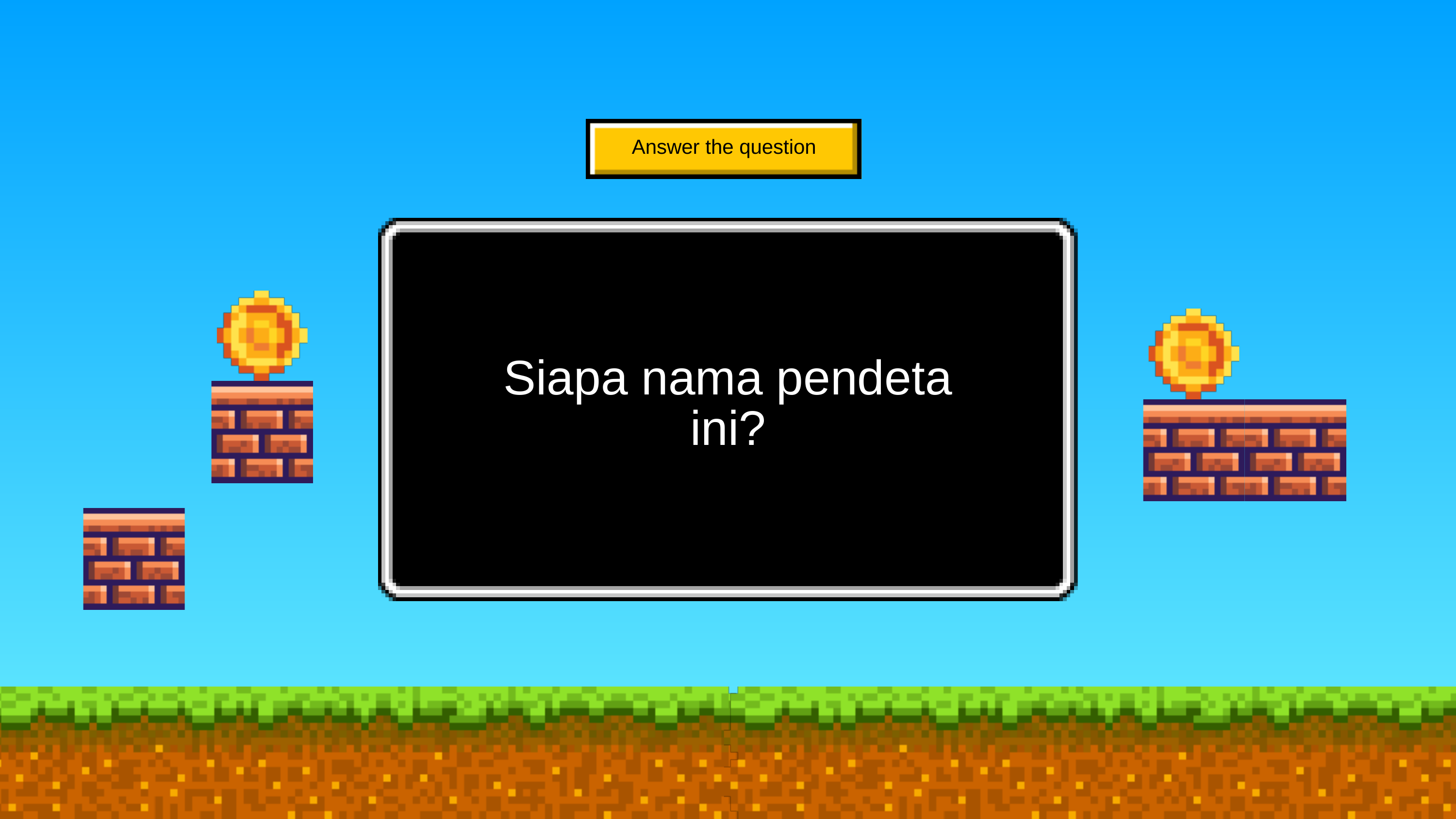

Answer the question

Siapa nama pendeta ini?